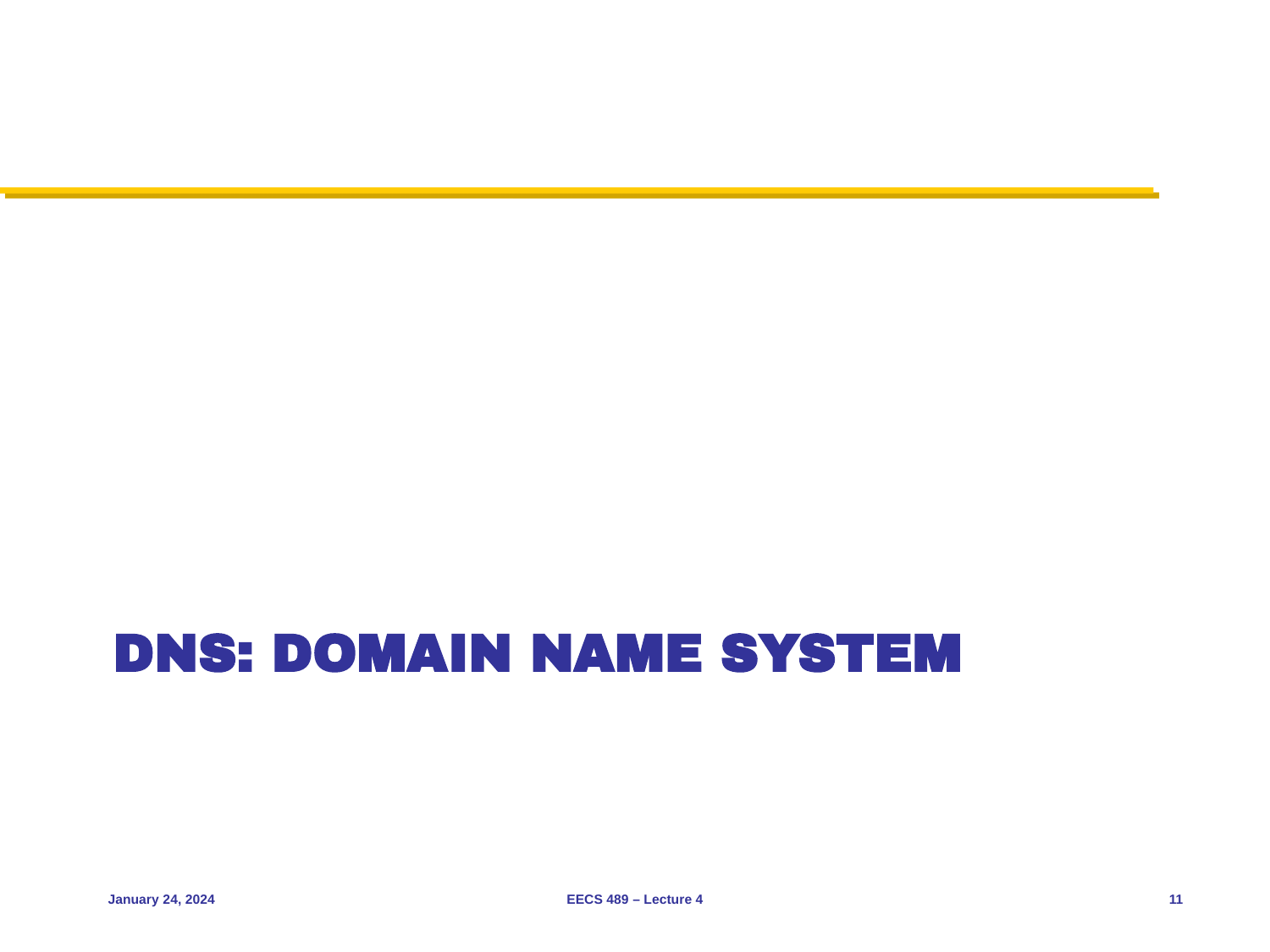

# DNS: Domain name system
January 24, 2024
EECS 489 – Lecture 4
11